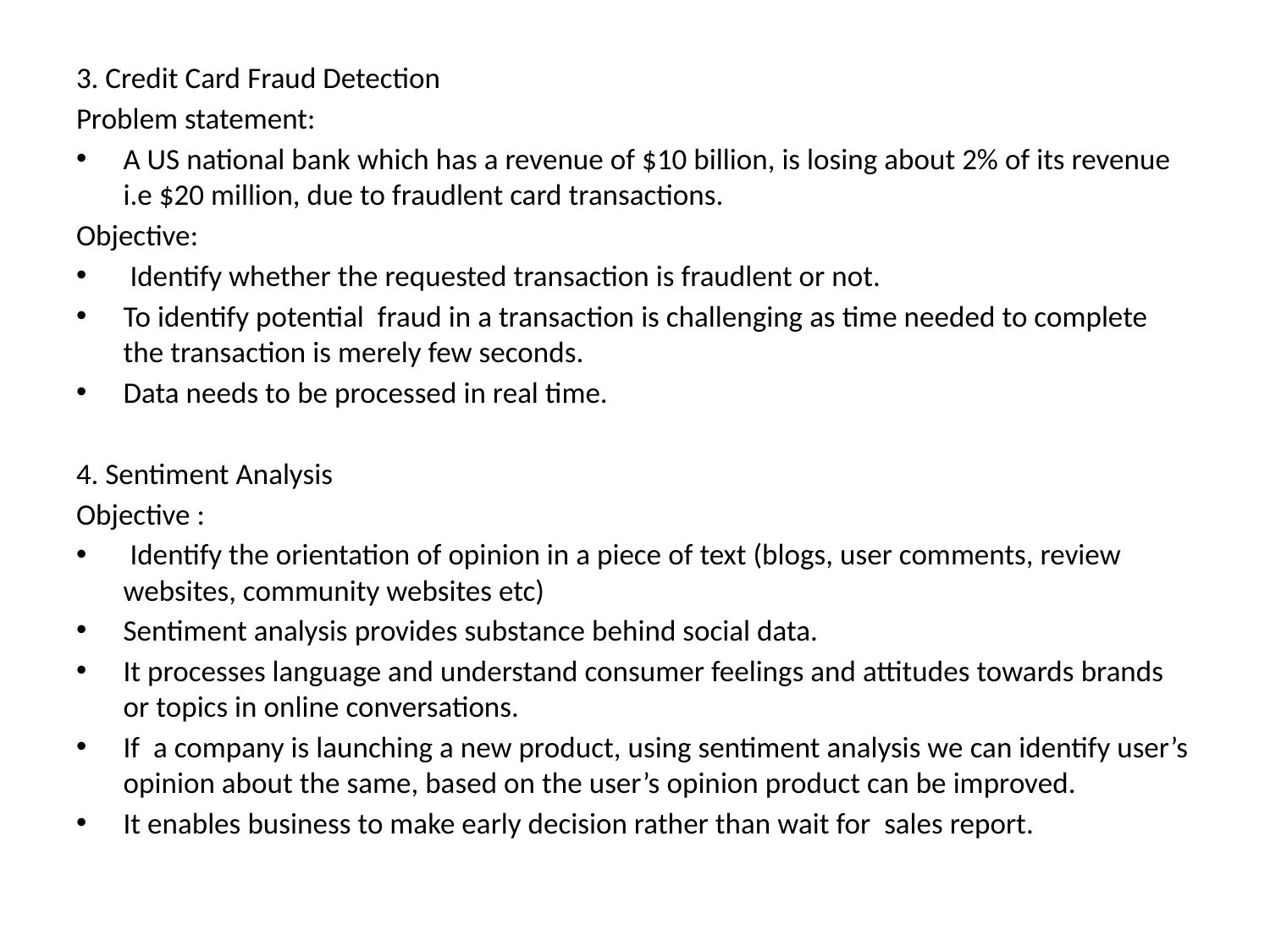

3. Credit Card Fraud Detection
Problem statement:
A US national bank which has a revenue of $10 billion, is losing about 2% of its revenue i.e $20 million, due to fraudlent card transactions.
Objective:
 Identify whether the requested transaction is fraudlent or not.
To identify potential  fraud in a transaction is challenging as time needed to complete the transaction is merely few seconds.
Data needs to be processed in real time.

4. Sentiment Analysis
Objective :
 Identify the orientation of opinion in a piece of text (blogs, user comments, review websites, community websites etc)
Sentiment analysis provides substance behind social data.
It processes language and understand consumer feelings and attitudes towards brands or topics in online conversations.
If  a company is launching a new product, using sentiment analysis we can identify user’s opinion about the same, based on the user’s opinion product can be improved.
It enables business to make early decision rather than wait for  sales report.